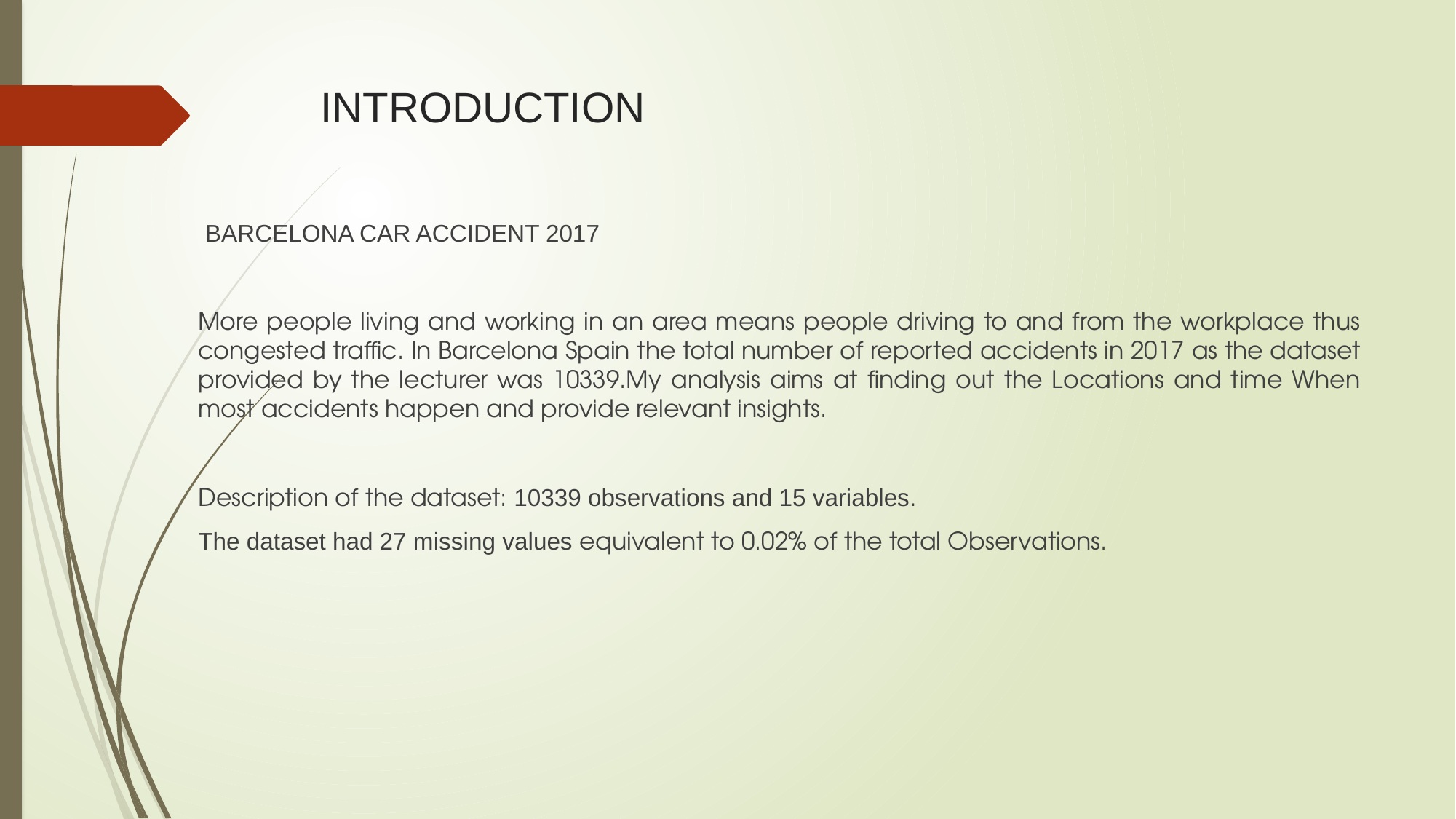

# INTRODUCTION
 BARCELONA CAR ACCIDENT 2017

More people living and working in an area means people driving to and from the workplace thus congested traffic. In Barcelona Spain the total number of reported accidents in 2017 as the dataset provided by the lecturer was 10339.My analysis aims at finding out the Locations and time When most accidents happen and provide relevant insights.

Description of the dataset: 10339 observations and 15 variables.
The dataset had 27 missing values equivalent to 0.02% of the total Observations.